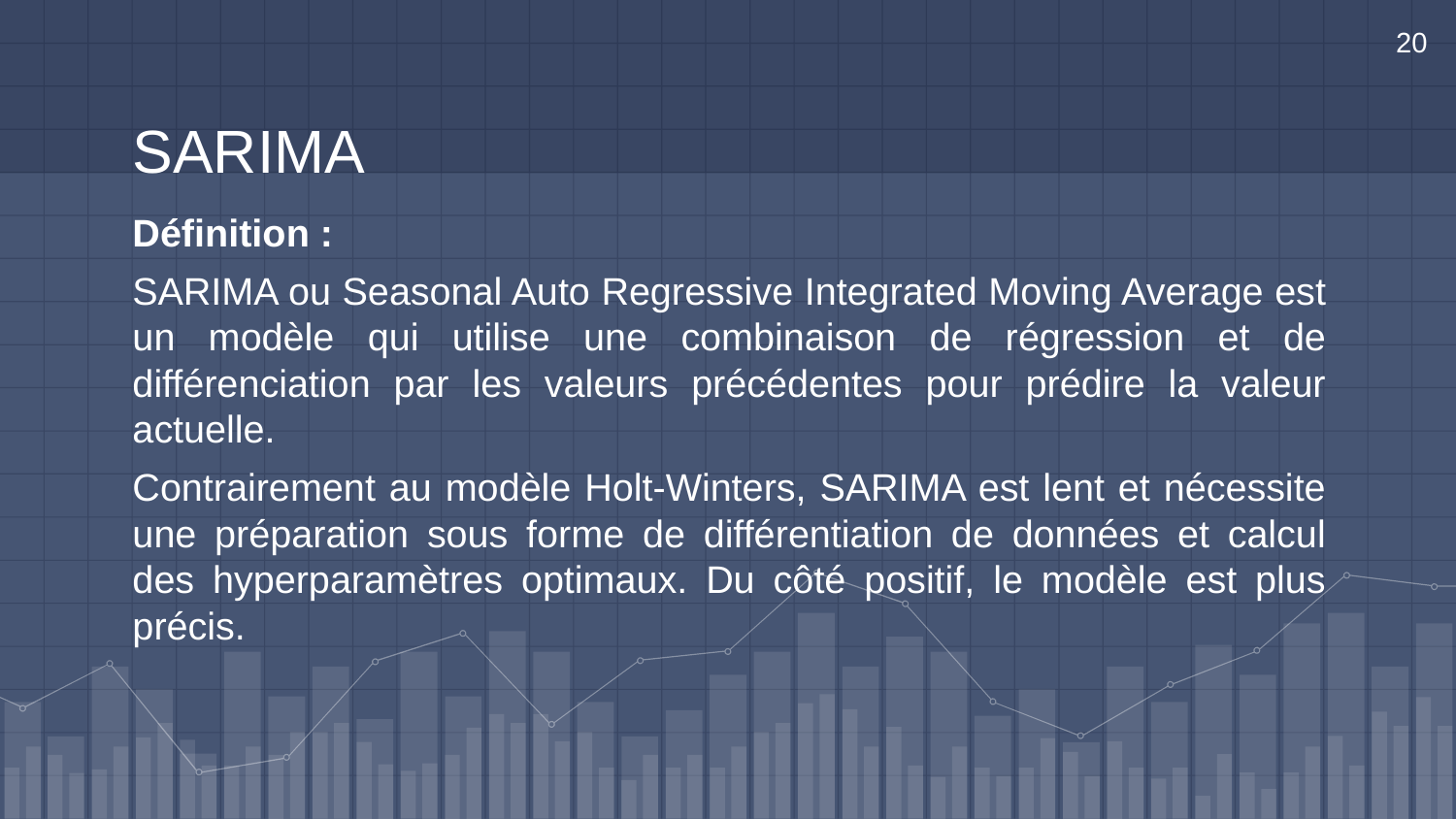

20
# SARIMA
Définition :
SARIMA ou Seasonal Auto Regressive Integrated Moving Average est un modèle qui utilise une combinaison de régression et de différenciation par les valeurs précédentes pour prédire la valeur actuelle.
Contrairement au modèle Holt-Winters, SARIMA est lent et nécessite une préparation sous forme de différentiation de données et calcul des hyperparamètres optimaux. Du côté positif, le modèle est plus précis.